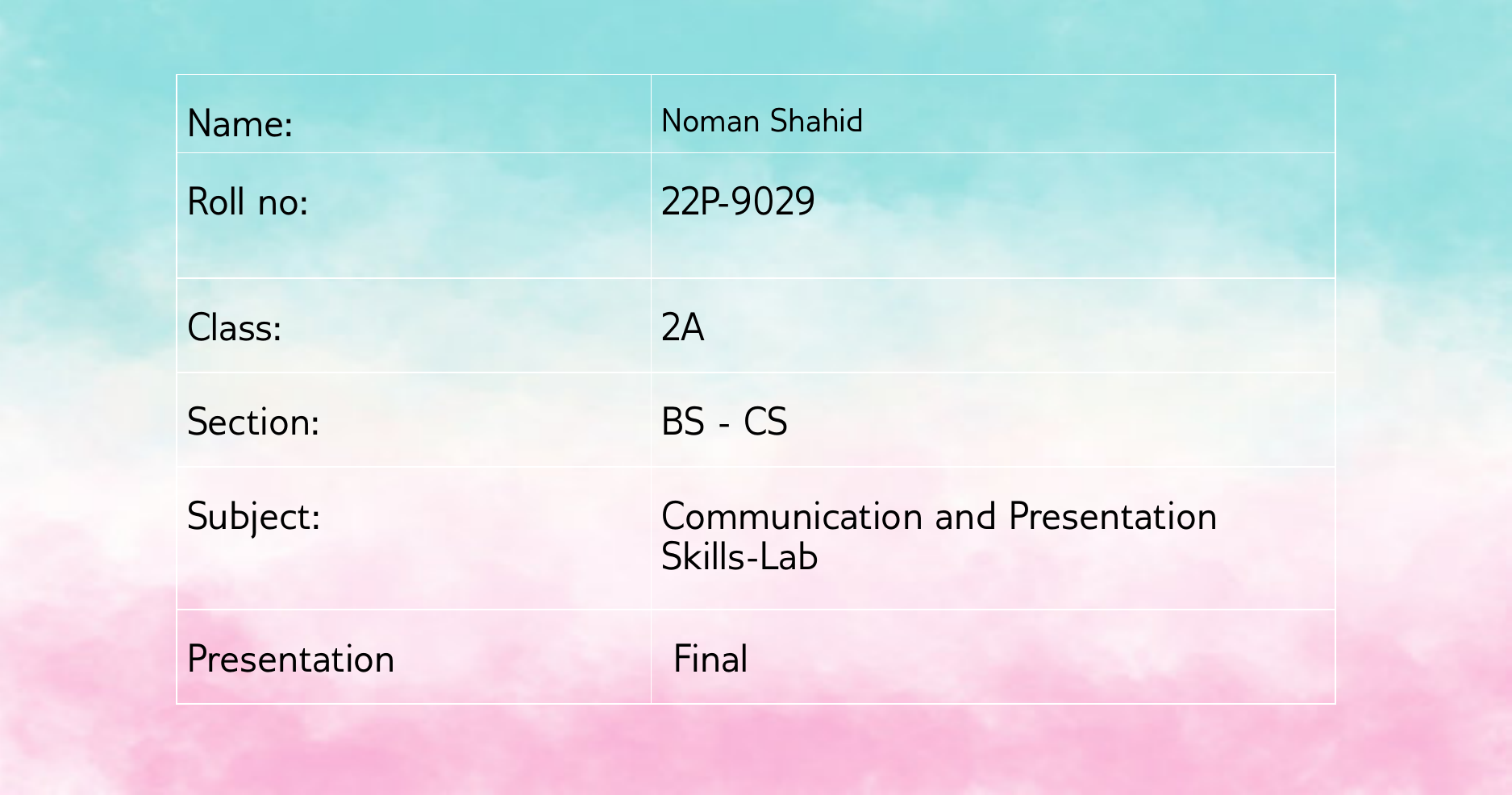

| Name: | Noman Shahid |
| --- | --- |
| Roll no: | 22P-9029 |
| Class: | 2A |
| Section: | BS - CS |
| Subject: | Communication and Presentation Skills-Lab |
| Presentation | Final |